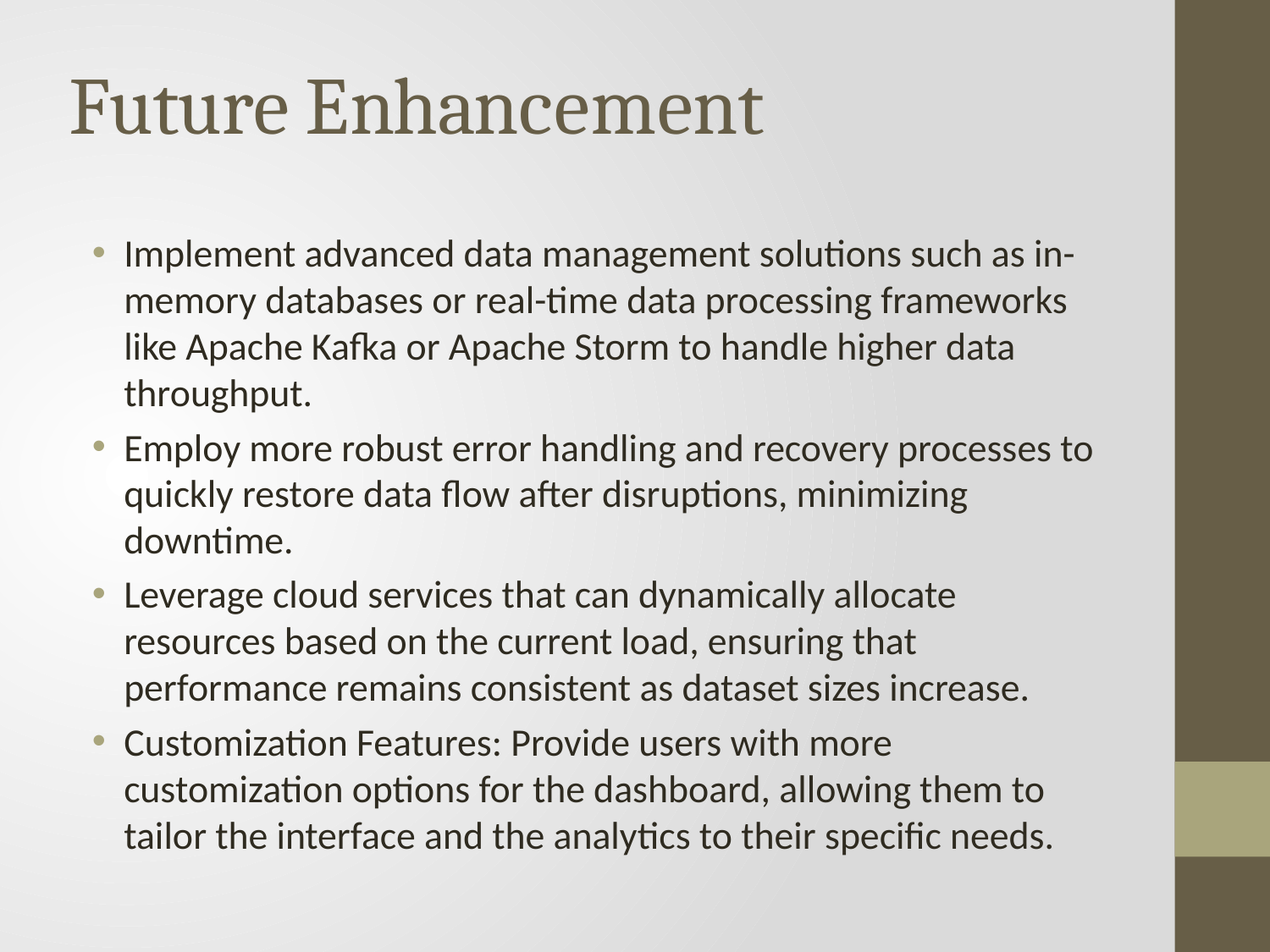

# Future Enhancement
Implement advanced data management solutions such as in-memory databases or real-time data processing frameworks like Apache Kafka or Apache Storm to handle higher data throughput.
Employ more robust error handling and recovery processes to quickly restore data flow after disruptions, minimizing downtime.
Leverage cloud services that can dynamically allocate resources based on the current load, ensuring that performance remains consistent as dataset sizes increase.
Customization Features: Provide users with more customization options for the dashboard, allowing them to tailor the interface and the analytics to their specific needs.